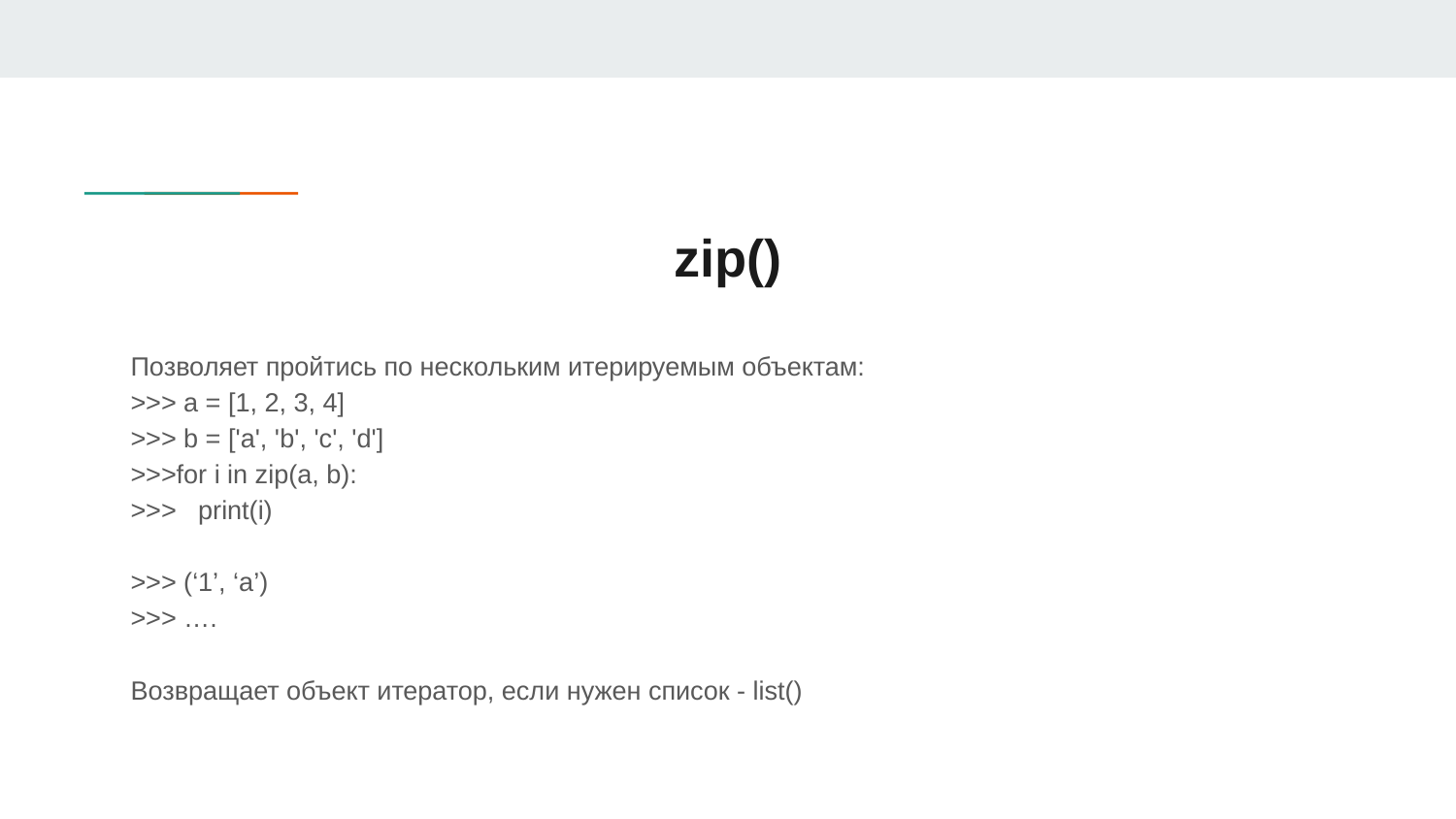

# zip()
Позволяет пройтись по нескольким итерируемым объектам:
>>> a = [1, 2, 3, 4]
>>> b = ['a', 'b', 'c', 'd']
>>>for i in zip(a, b):
>>>   print(i)

>>> (‘1’, ‘a’)
>>> ….

Возвращает объект итератор, если нужен список - list()